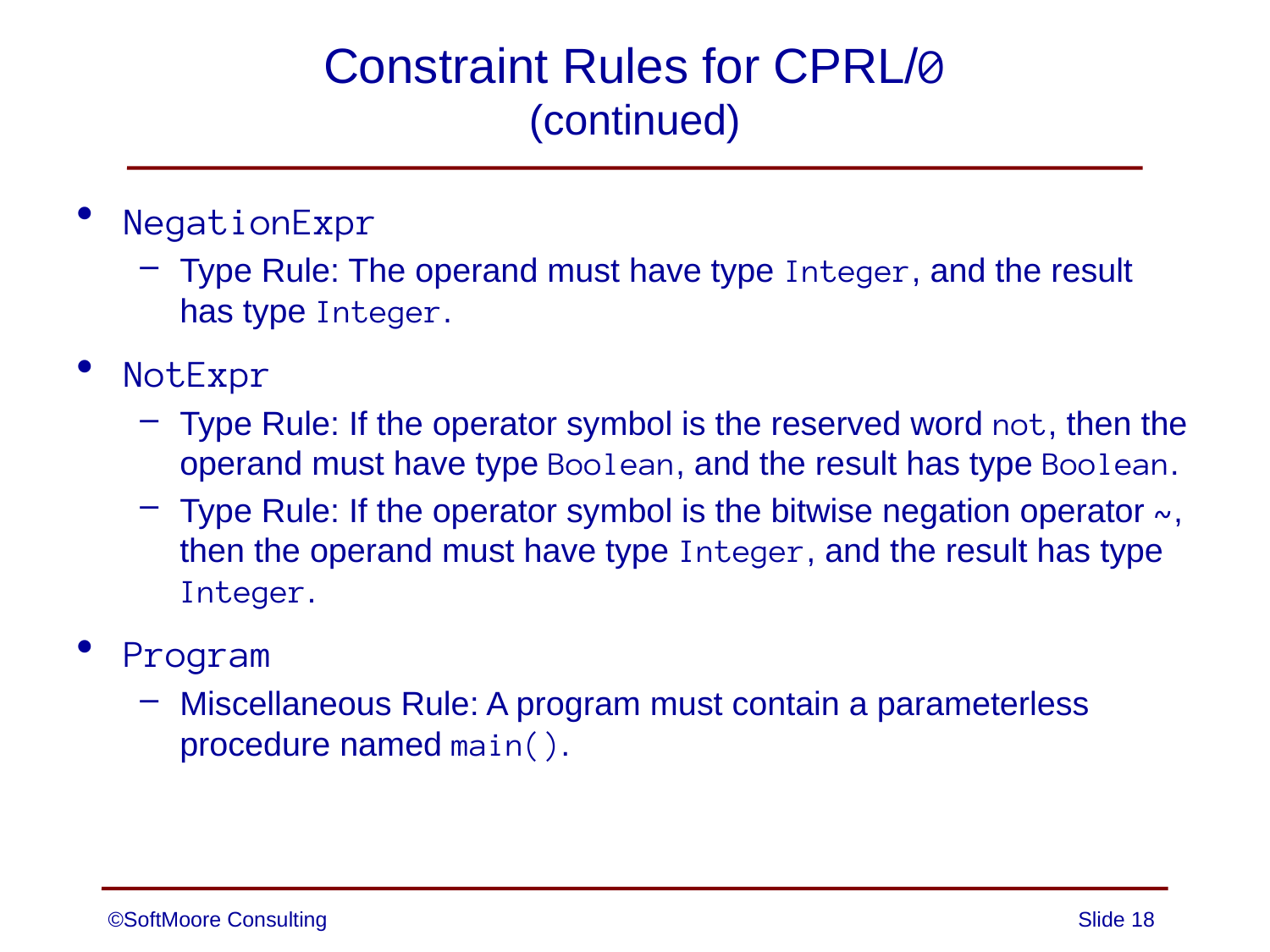

# Constraint Rules for CPRL/0 (continued)
NegationExpr
Type Rule: The operand must have type Integer, and the result has type Integer.
NotExpr
Type Rule: If the operator symbol is the reserved word not, then the operand must have type Boolean, and the result has type Boolean.
Type Rule: If the operator symbol is the bitwise negation operator ~, then the operand must have type Integer, and the result has type Integer.
Program
Miscellaneous Rule: A program must contain a parameterless procedure named main().
©SoftMoore Consulting
Slide 18